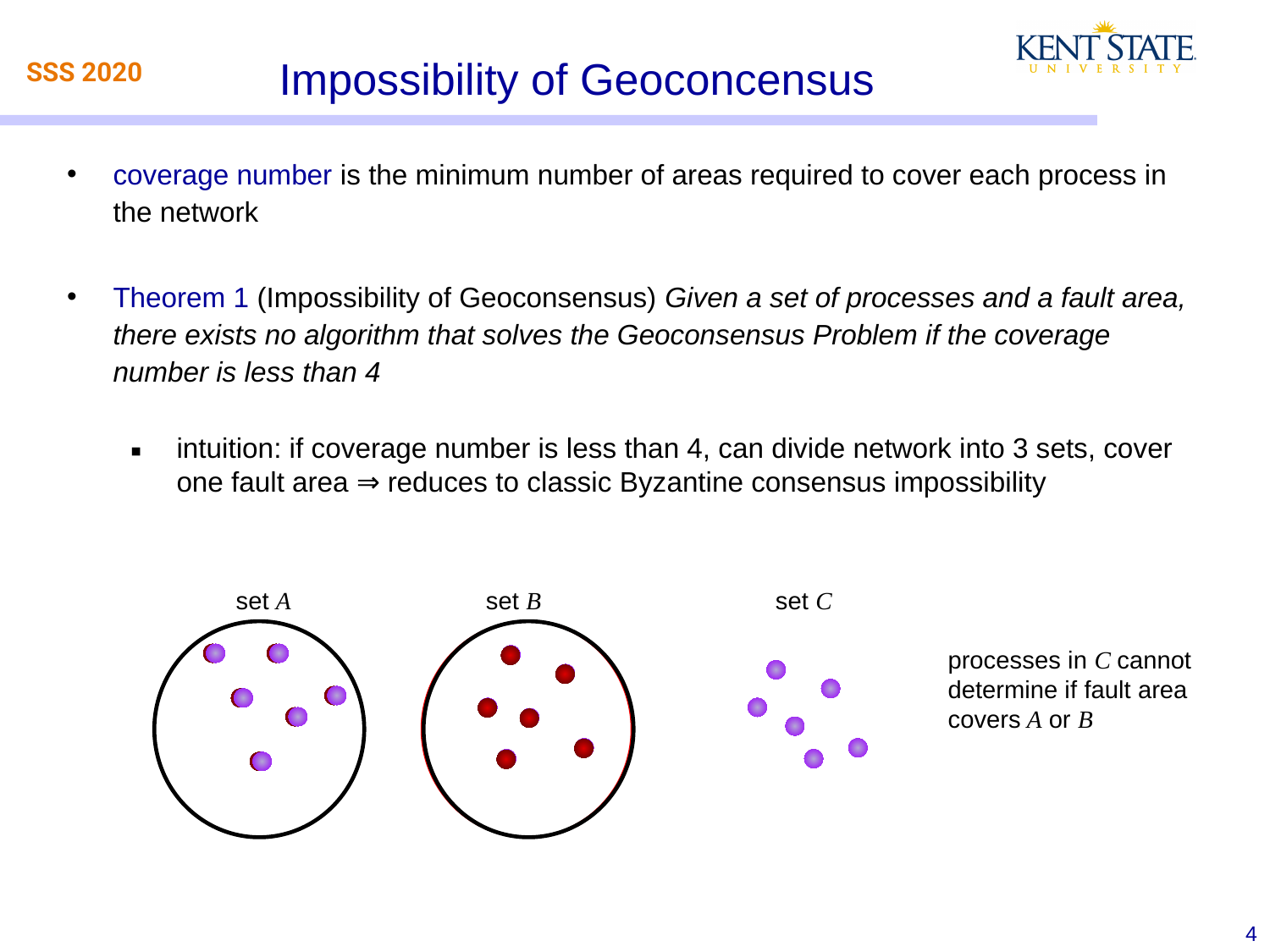

# Impossibility of Geoconcensus
coverage number is the minimum number of areas required to cover each process in the network

Theorem 1 (Impossibility of Geoconsensus) Given a set of processes and a fault area, there exists no algorithm that solves the Geoconsensus Problem if the coverage number is less than 4

intuition: if coverage number is less than 4, can divide network into 3 sets, cover one fault area ⇒ reduces to classic Byzantine consensus impossibility

set A
set B
set C

processes in C cannot
determine if fault area
covers A or B